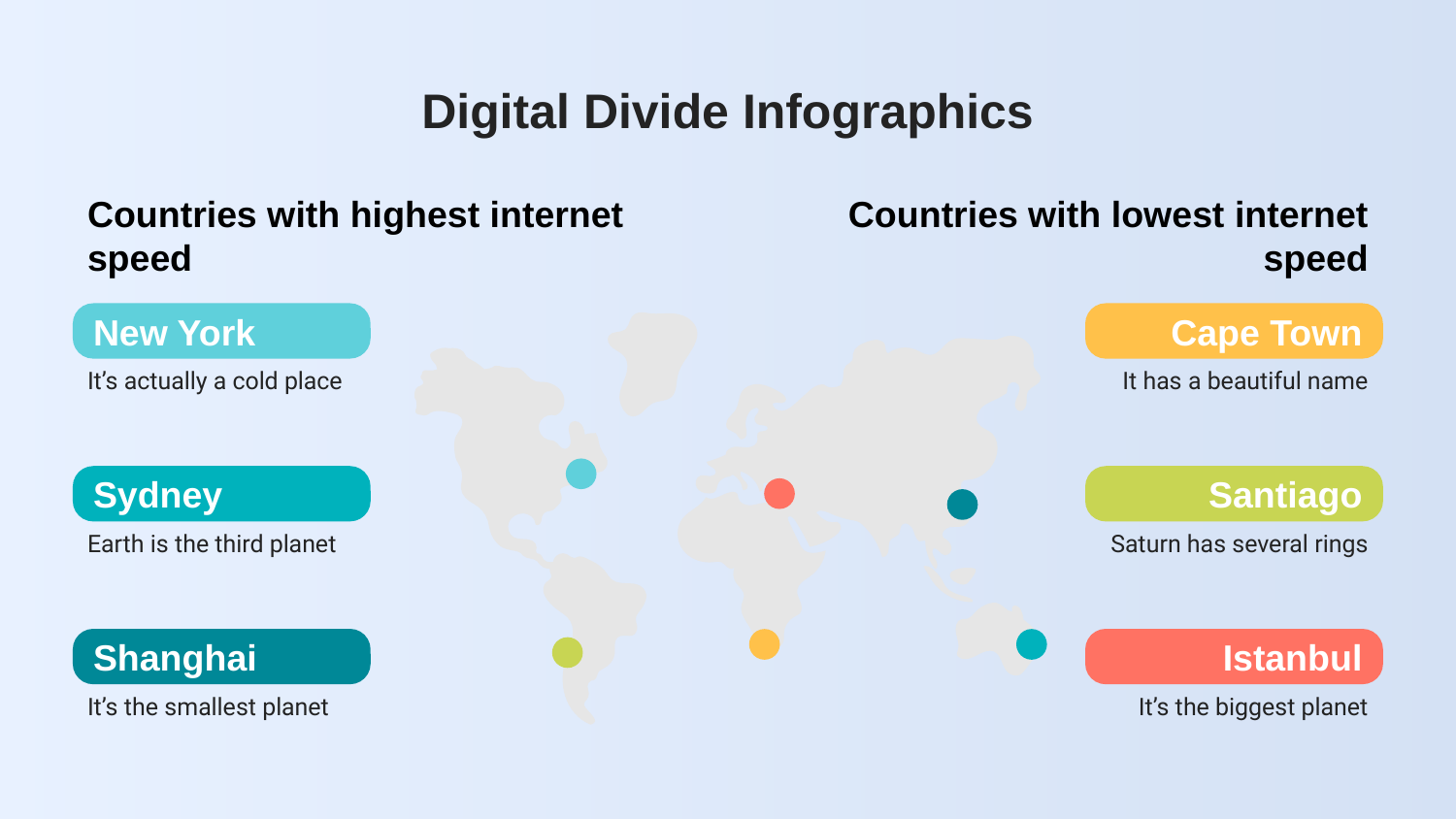

# Digital Divide Infographics
Countries with highest internet speed
Countries with lowest internet speed
New York
It’s actually a cold place
Cape Town
It has a beautiful name

Sydney
Earth is the third planet
Santiago
Saturn has several rings

Shanghai
It’s the smallest planet
Istanbul
It’s the biggest planet